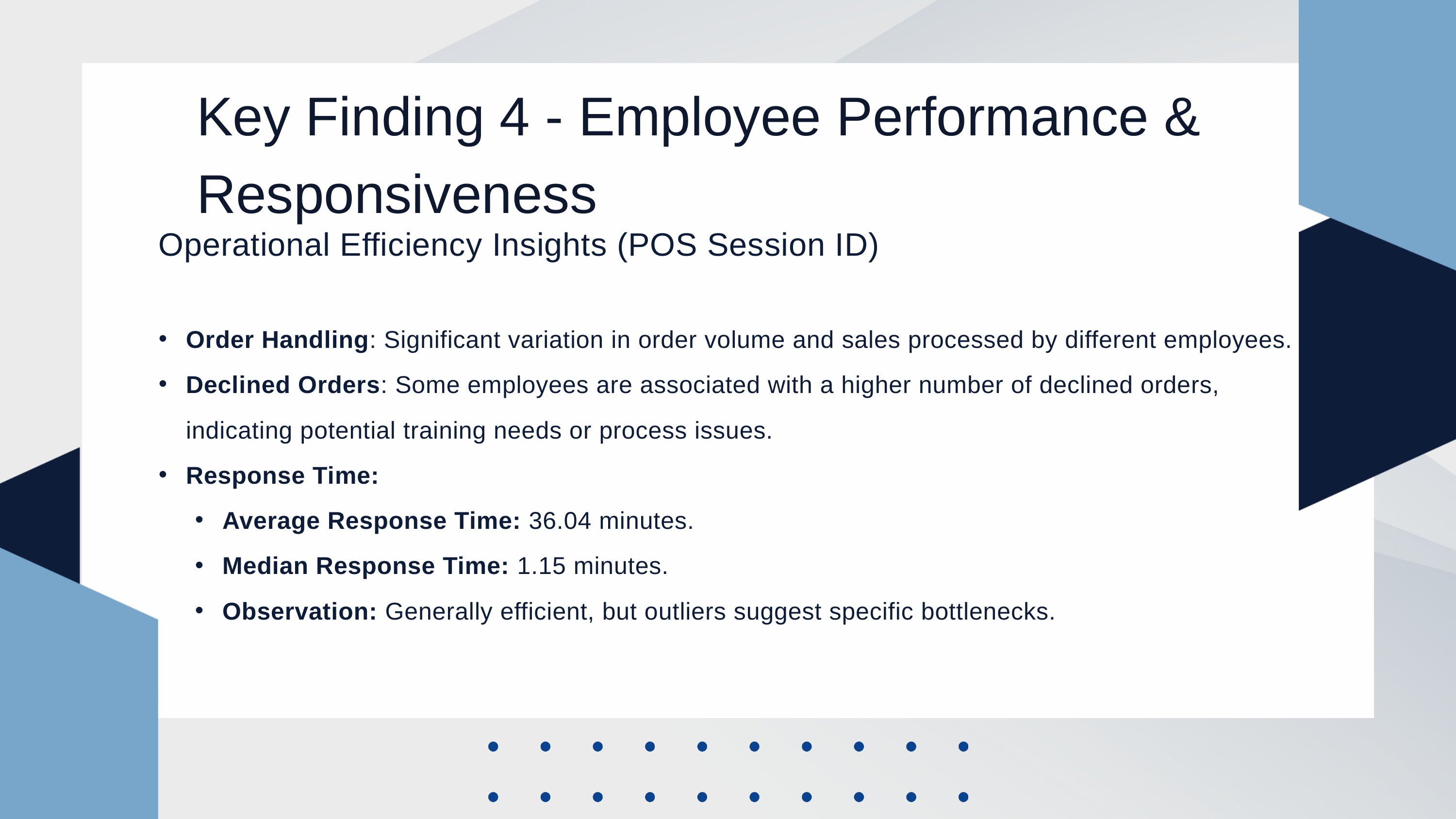

Key Finding 4 - Employee Performance & Responsiveness
Operational Efficiency Insights (POS Session ID)

Order Handling: Significant variation in order volume and sales processed by different employees.
Declined Orders: Some employees are associated with a higher number of declined orders, indicating potential training needs or process issues.
Response Time:
Average Response Time: 36.04 minutes.
Median Response Time: 1.15 minutes.
Observation: Generally efficient, but outliers suggest specific bottlenecks.